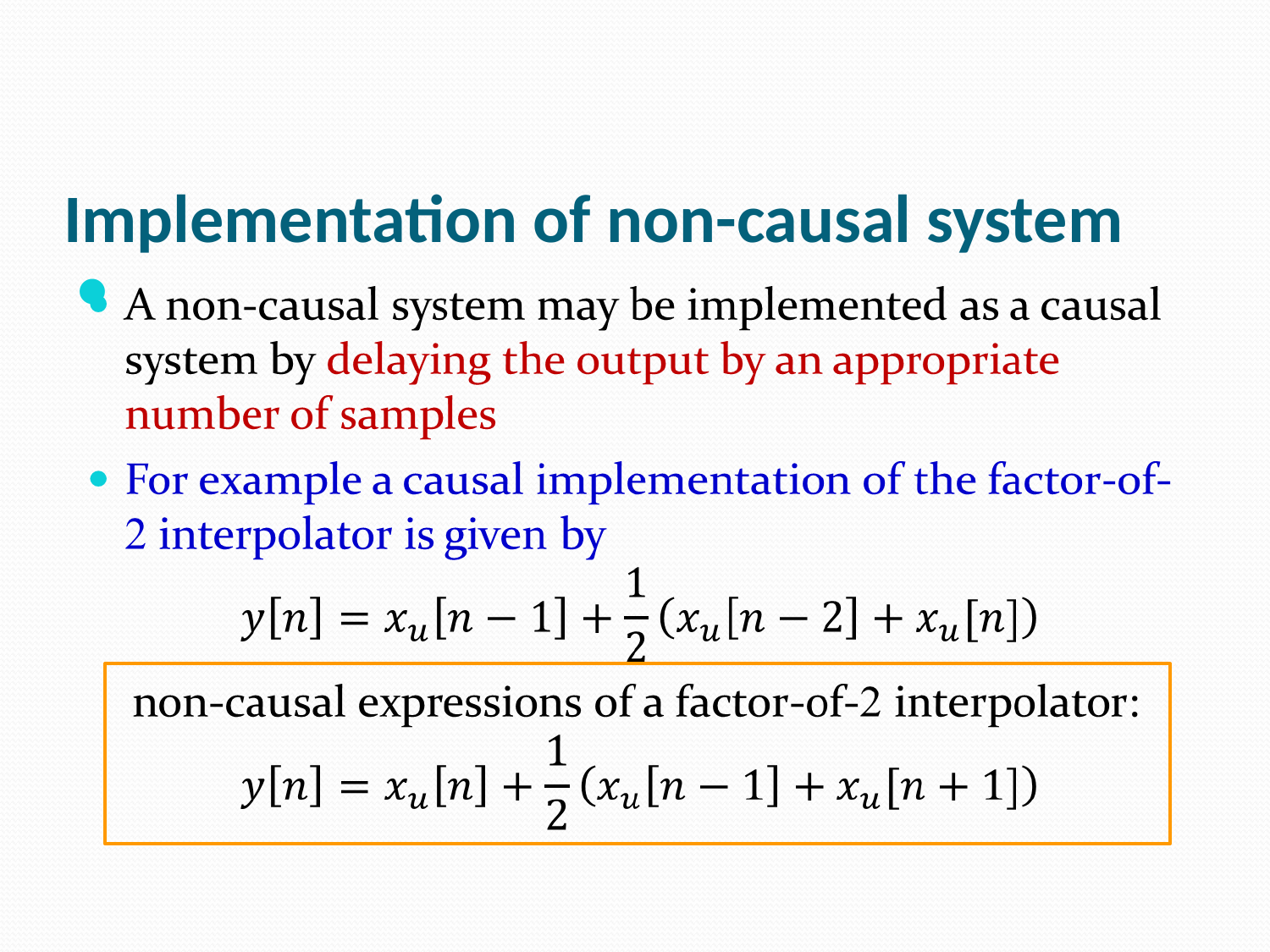

# Implementation of non-causal system

Digital Signal Processing by Yu Yajun @ SUSTech
26